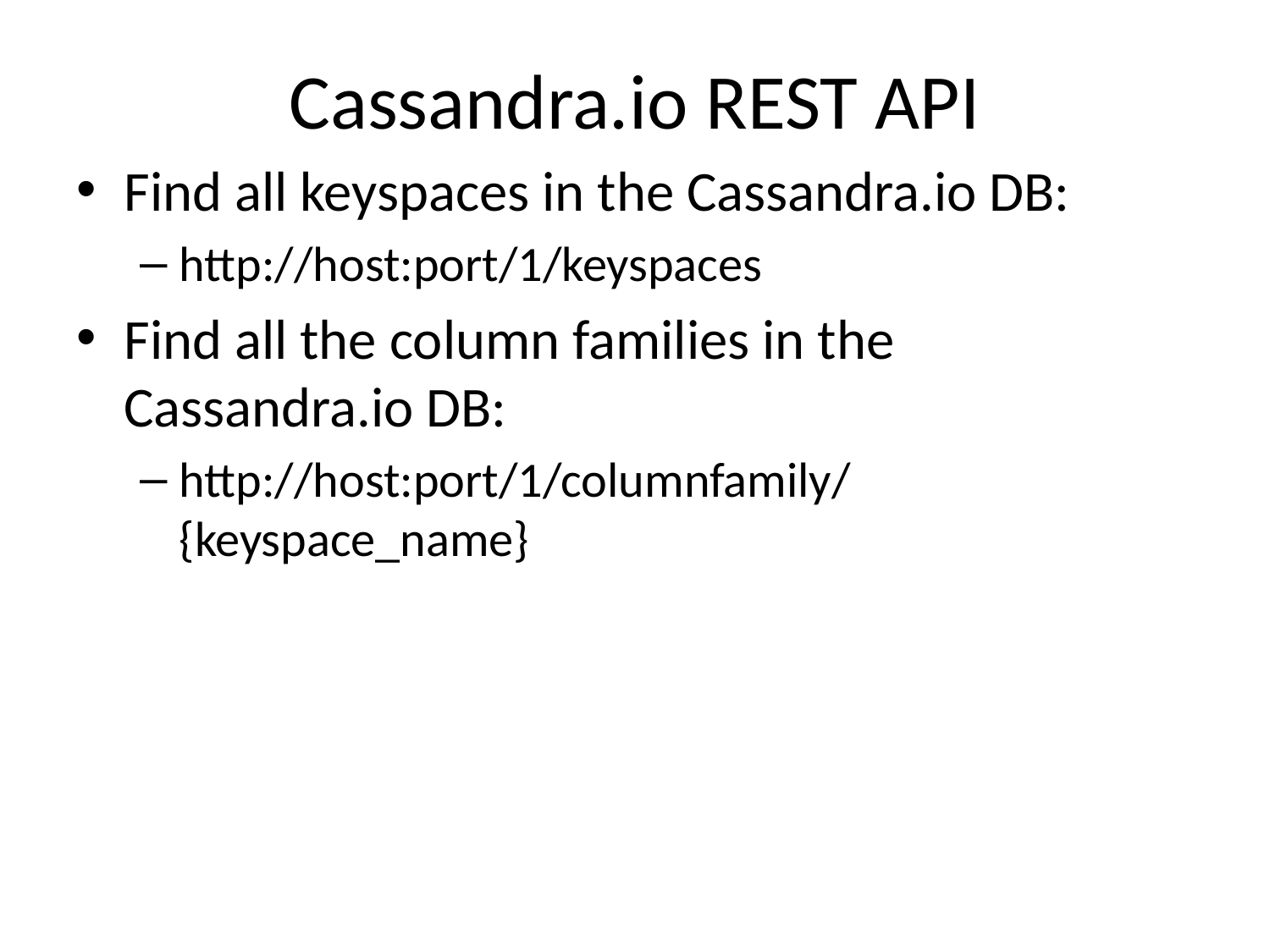

# Cassandra.io REST API
Find all keyspaces in the Cassandra.io DB:
http://host:port/1/keyspaces
Find all the column families in the Cassandra.io DB:
http://host:port/1/columnfamily/{keyspace_name}